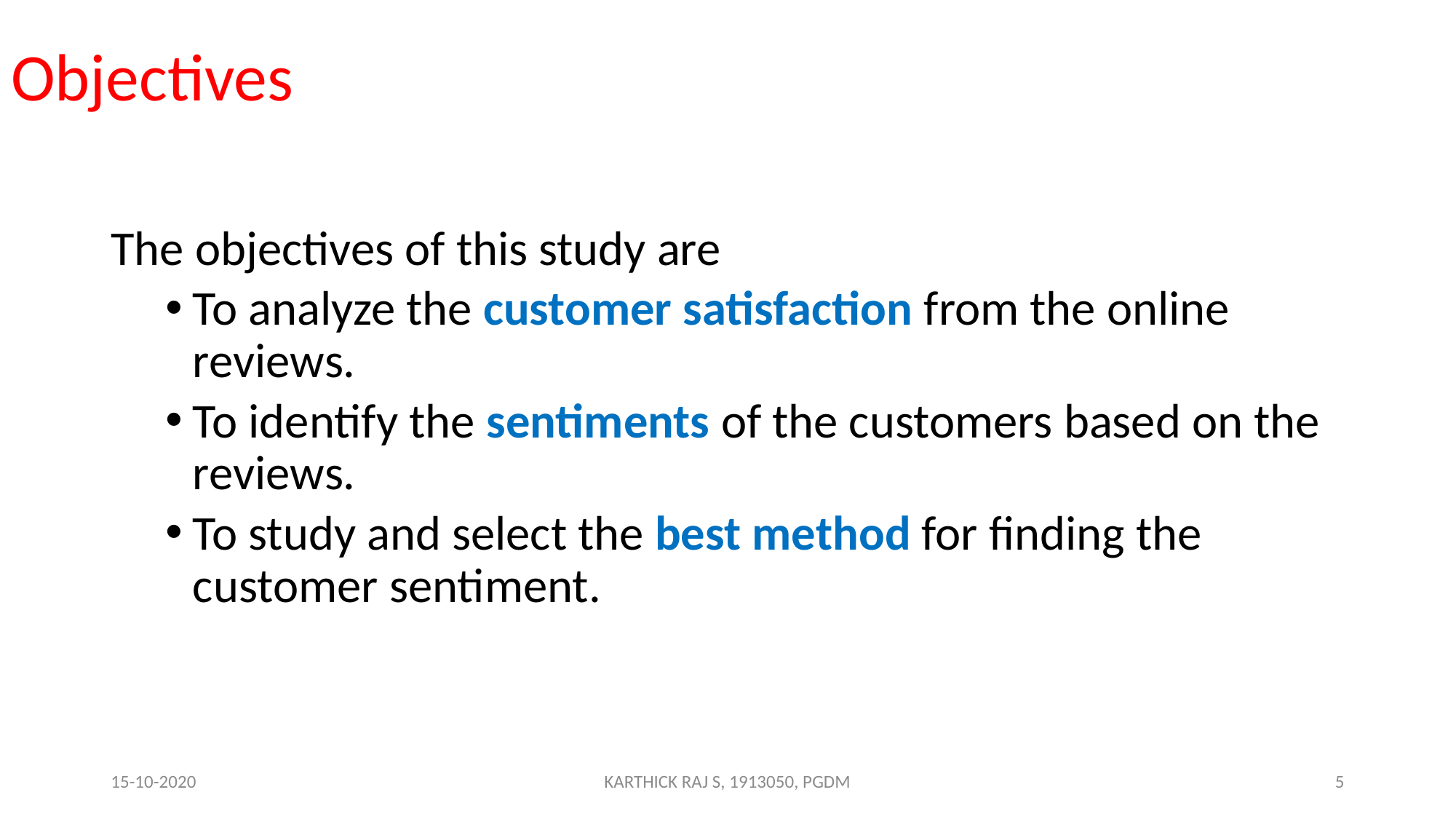

# Objectives
The objectives of this study are
To analyze the customer satisfaction from the online reviews.
To identify the sentiments of the customers based on the reviews.
To study and select the best method for finding the customer sentiment.
15-10-2020
KARTHICK RAJ S, 1913050, PGDM
5